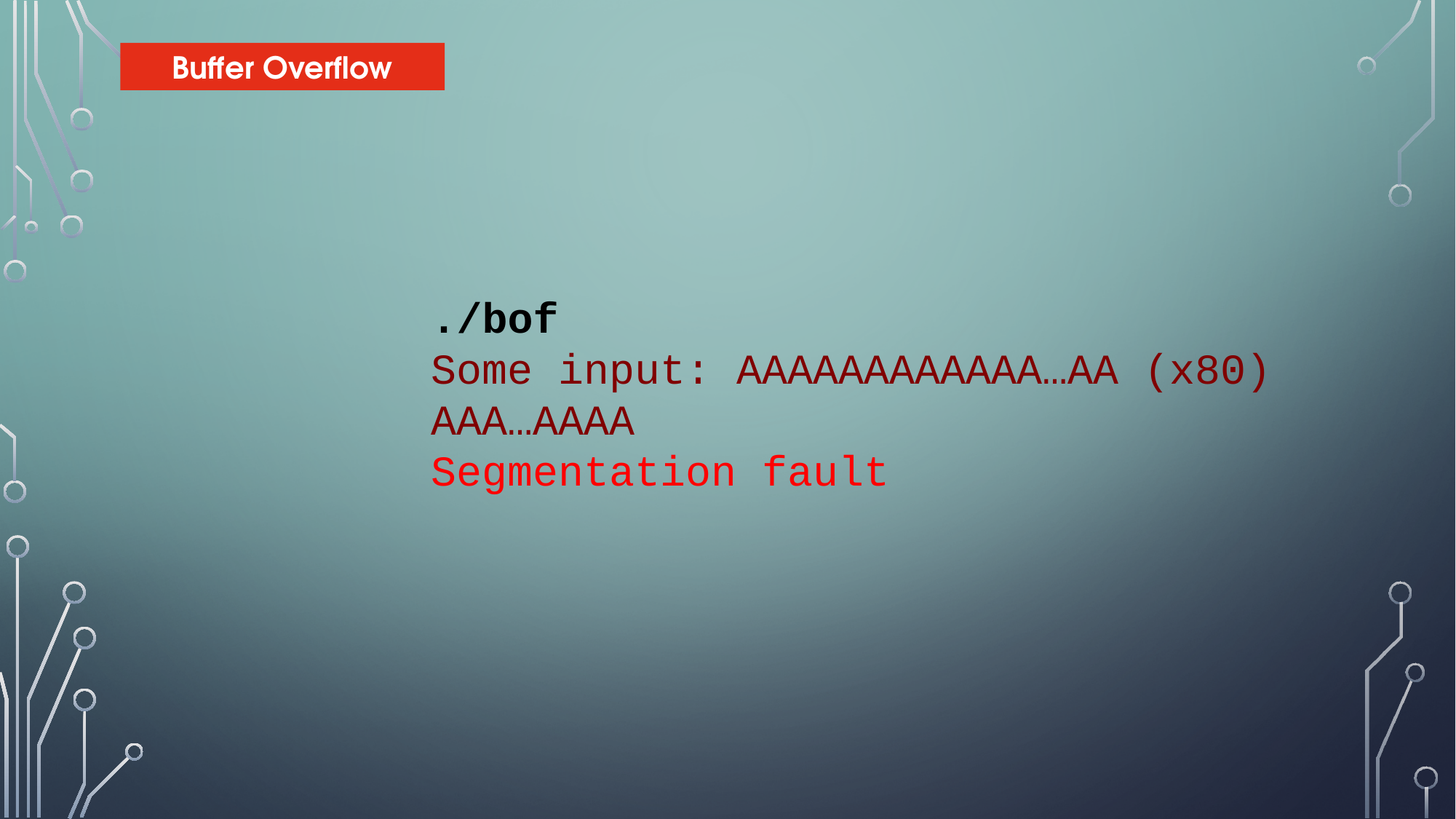

Buffer Overflow
./bof
Some input: AAAAAAAAAAAA…AA (x80)
AAA…AAAA
Segmentation fault